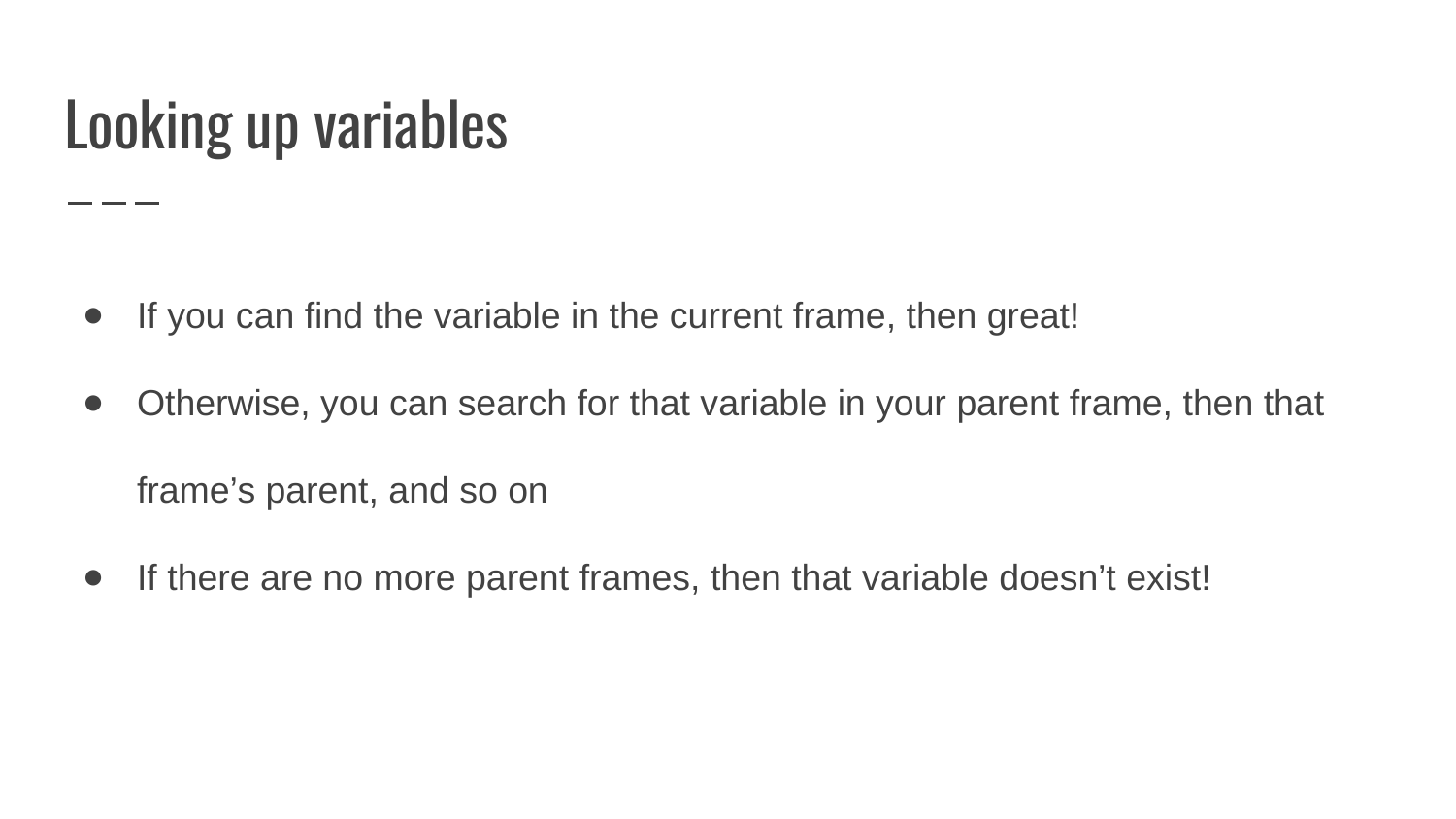

# Looking up variables
If you can find the variable in the current frame, then great!
Otherwise, you can search for that variable in your parent frame, then that frame’s parent, and so on
If there are no more parent frames, then that variable doesn’t exist!